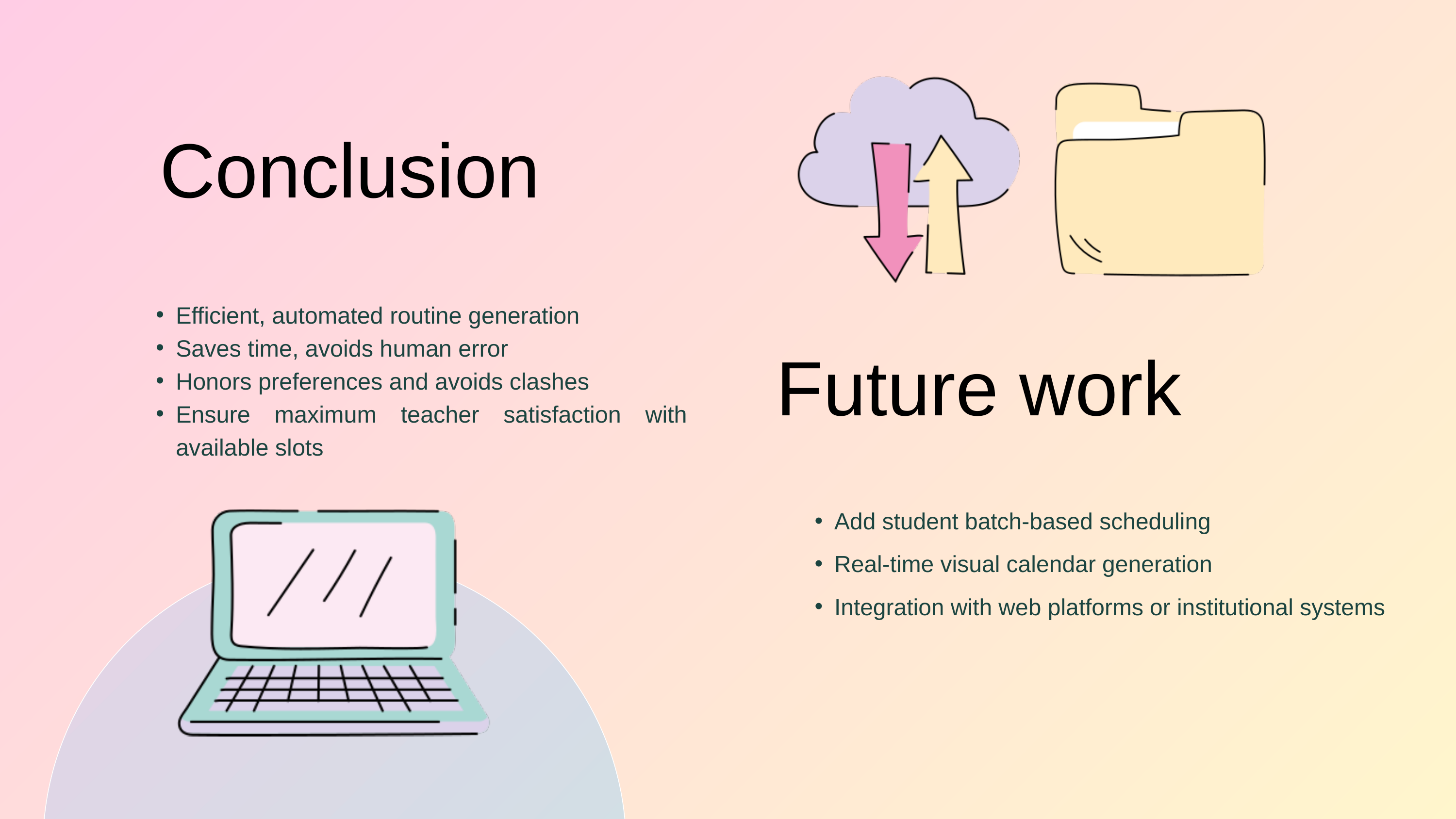

Conclusion
Efficient, automated routine generation
Saves time, avoids human error
Honors preferences and avoids clashes
Ensure maximum teacher satisfaction with available slots
Future work
Add student batch-based scheduling
Real-time visual calendar generation
Integration with web platforms or institutional systems